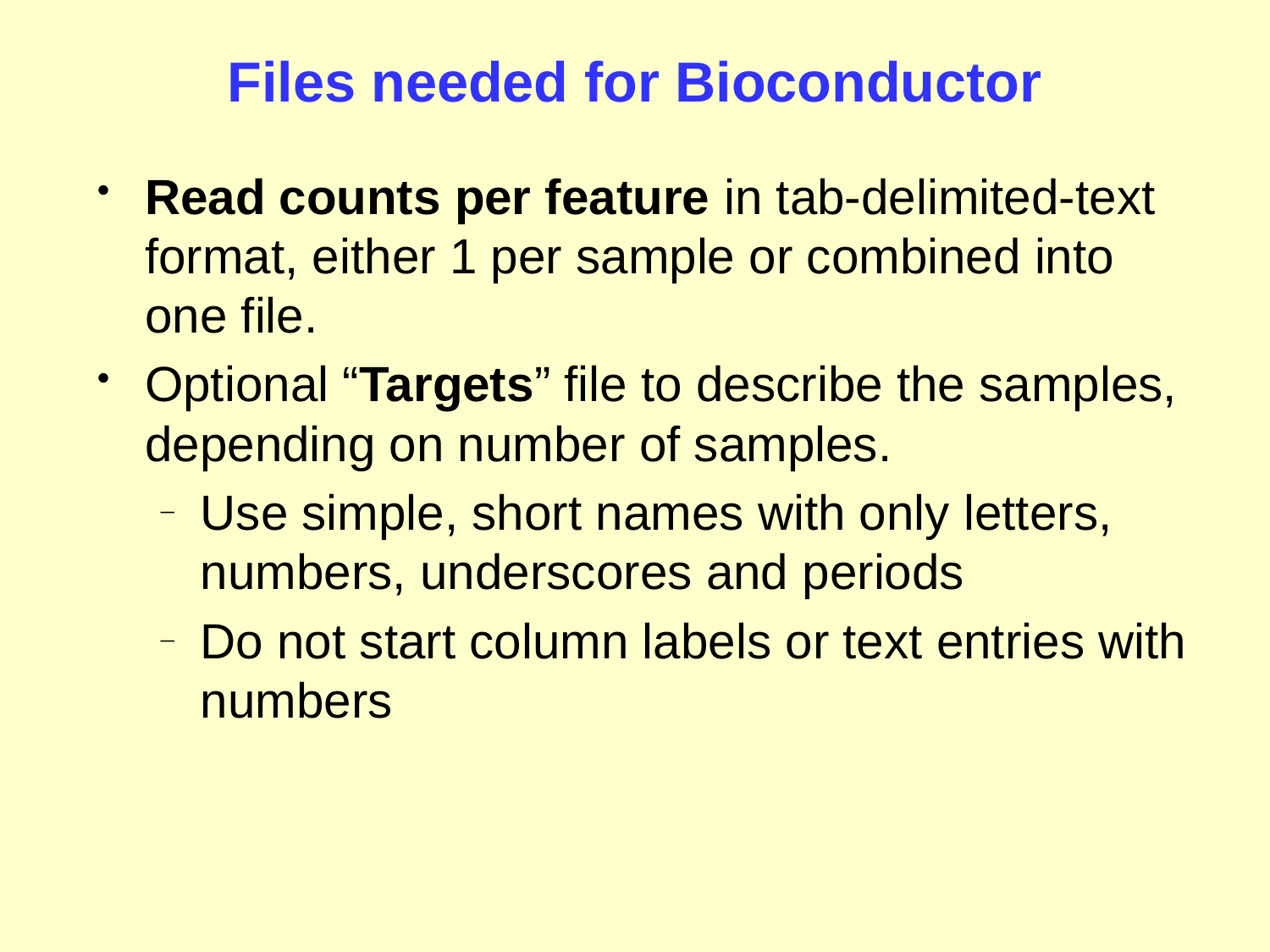

# Files needed for Bioconductor
Read counts per feature in tab-delimited-text format, either 1 per sample or combined into one file.
Optional “Targets” file to describe the samples, depending on number of samples.
Use simple, short names with only letters, numbers, underscores and periods
Do not start column labels or text entries with numbers